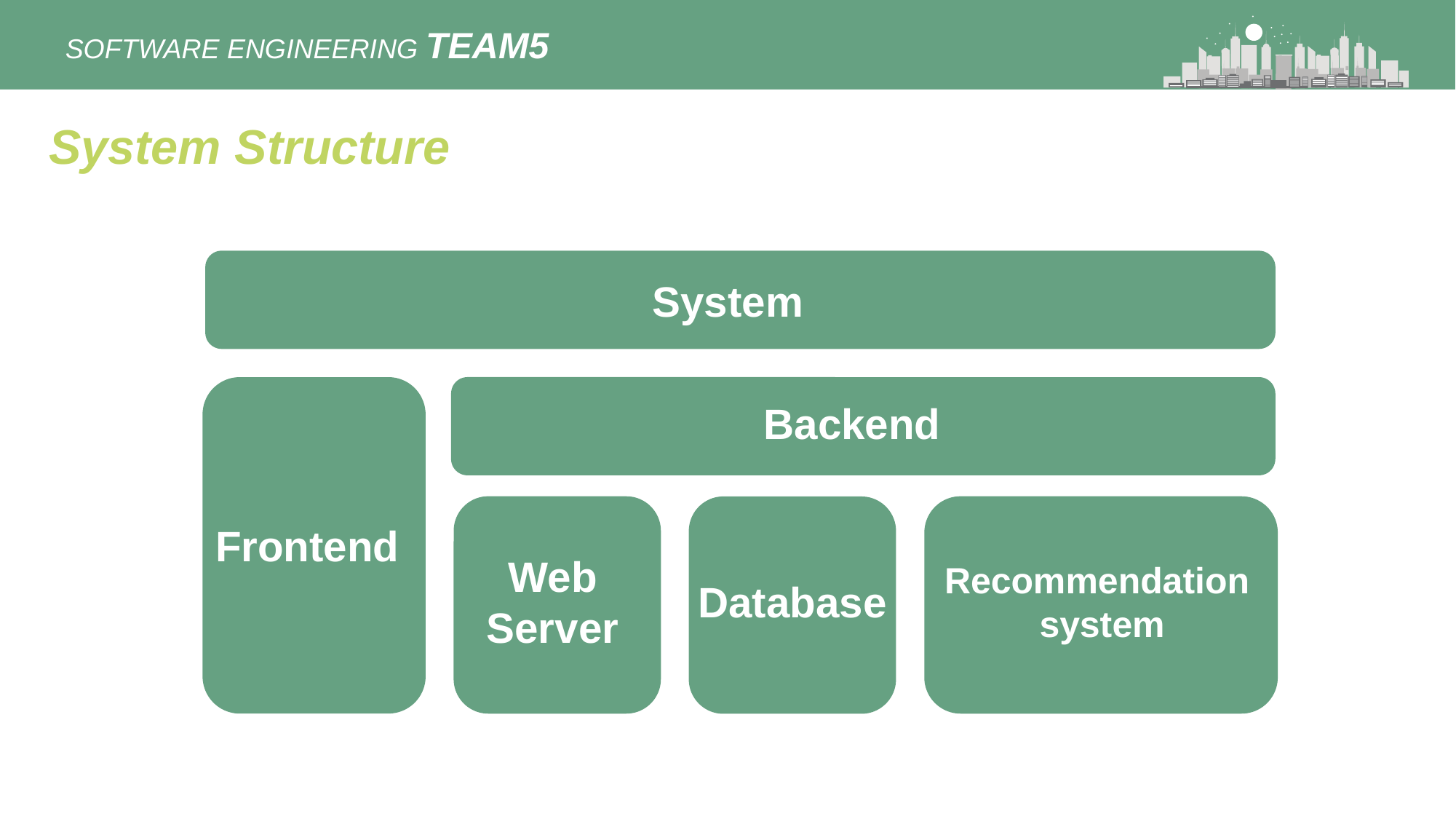

SOFTWARE ENGINEERING TEAM5
SOFTWARE ENGINEERING TEAM5

System Structure

System

Backend

Web
Server

Database
Frontend
Recommendation
system